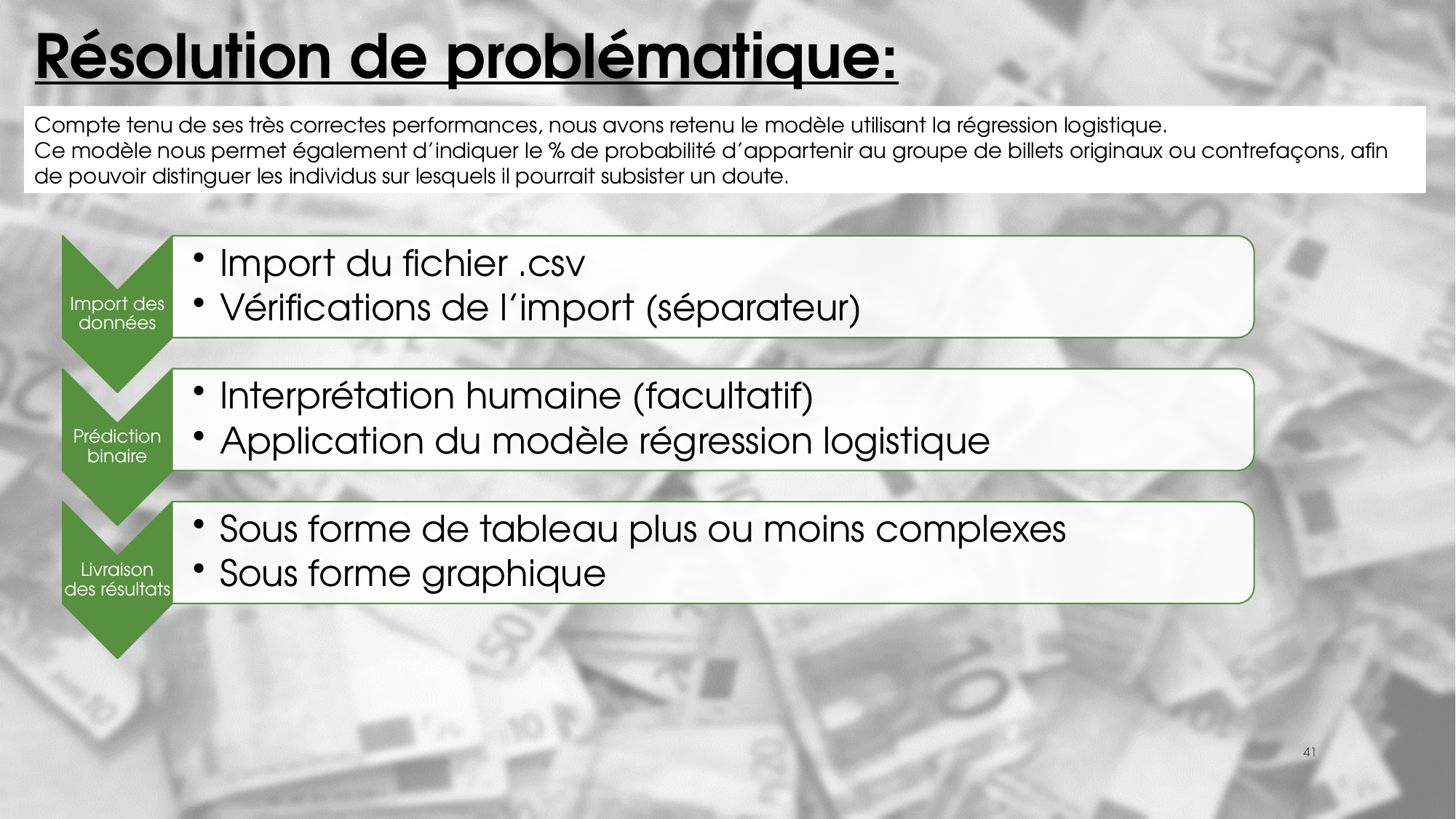

Résolution de problématique:
Compte tenu de ses très correctes performances, nous avons retenu le modèle utilisant la régression logistique.
Ce modèle nous permet également d’indiquer le % de probabilité d’appartenir au groupe de billets originaux ou contrefaçons, afin de pouvoir distinguer les individus sur lesquels il pourrait subsister un doute.
Import des données
Import du fichier .csv
Vérifications de l’import (séparateur)
Prédiction binaire
Interprétation humaine (facultatif)
Application du modèle régression logistique
Livraison des résultats
Sous forme de tableau plus ou moins complexes
Sous forme graphique
41